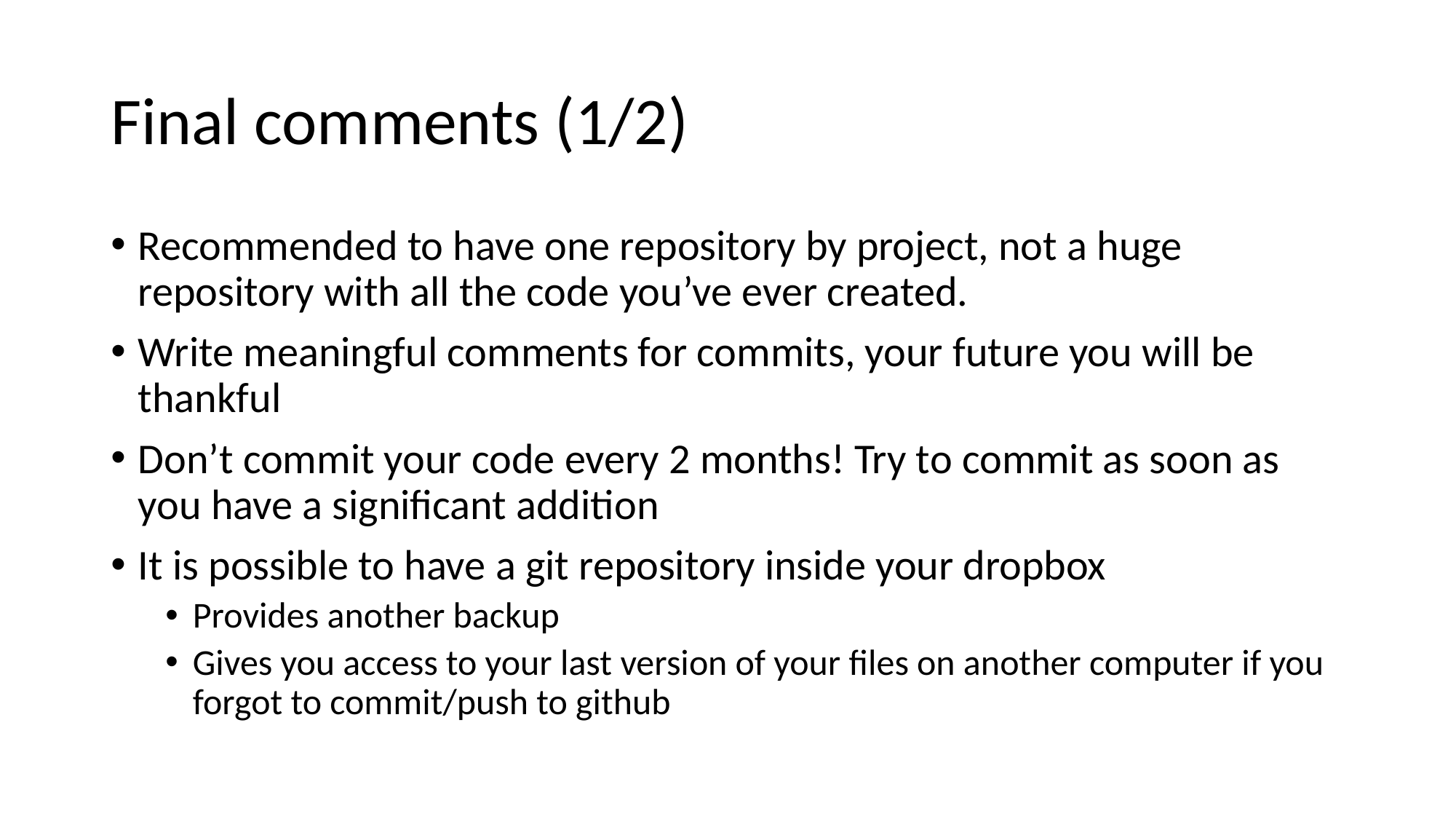

# Final comments (1/2)
Recommended to have one repository by project, not a huge repository with all the code you’ve ever created.
Write meaningful comments for commits, your future you will be thankful
Don’t commit your code every 2 months! Try to commit as soon as you have a significant addition
It is possible to have a git repository inside your dropbox
Provides another backup
Gives you access to your last version of your files on another computer if you forgot to commit/push to github